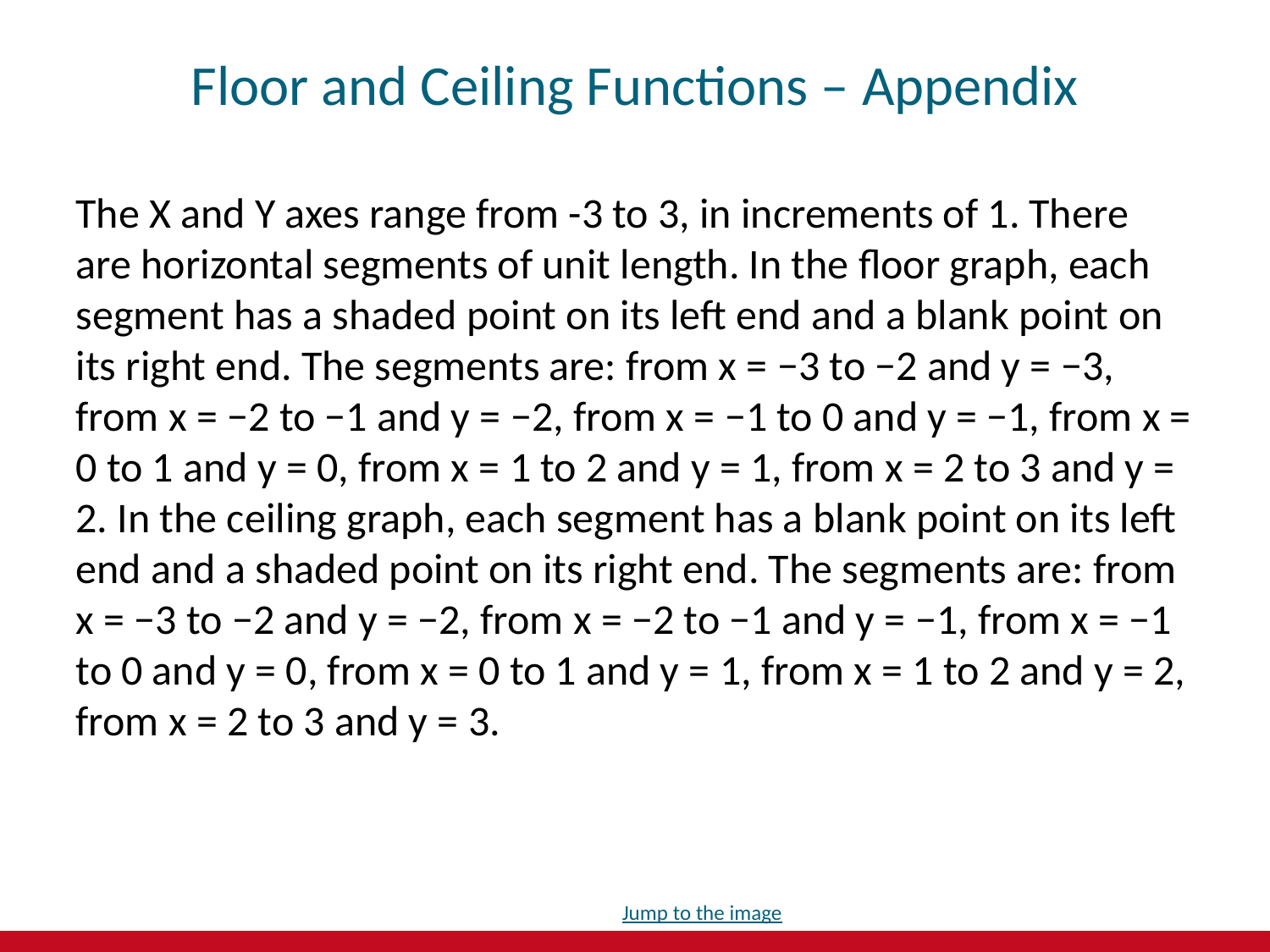

# Floor and Ceiling Functions – Appendix
The X and Y axes range from -3 to 3, in increments of 1. There are horizontal segments of unit length. In the floor graph, each segment has a shaded point on its left end and a blank point on its right end. The segments are: from x = −3 to −2 and y = −3, from x = −2 to −1 and y = −2, from x = −1 to 0 and y = −1, from x = 0 to 1 and y = 0, from x = 1 to 2 and y = 1, from x = 2 to 3 and y = 2. In the ceiling graph, each segment has a blank point on its left end and a shaded point on its right end. The segments are: from x = −3 to −2 and y = −2, from x = −2 to −1 and y = −1, from x = −1 to 0 and y = 0, from x = 0 to 1 and y = 1, from x = 1 to 2 and y = 2, from x = 2 to 3 and y = 3.
Jump to the image